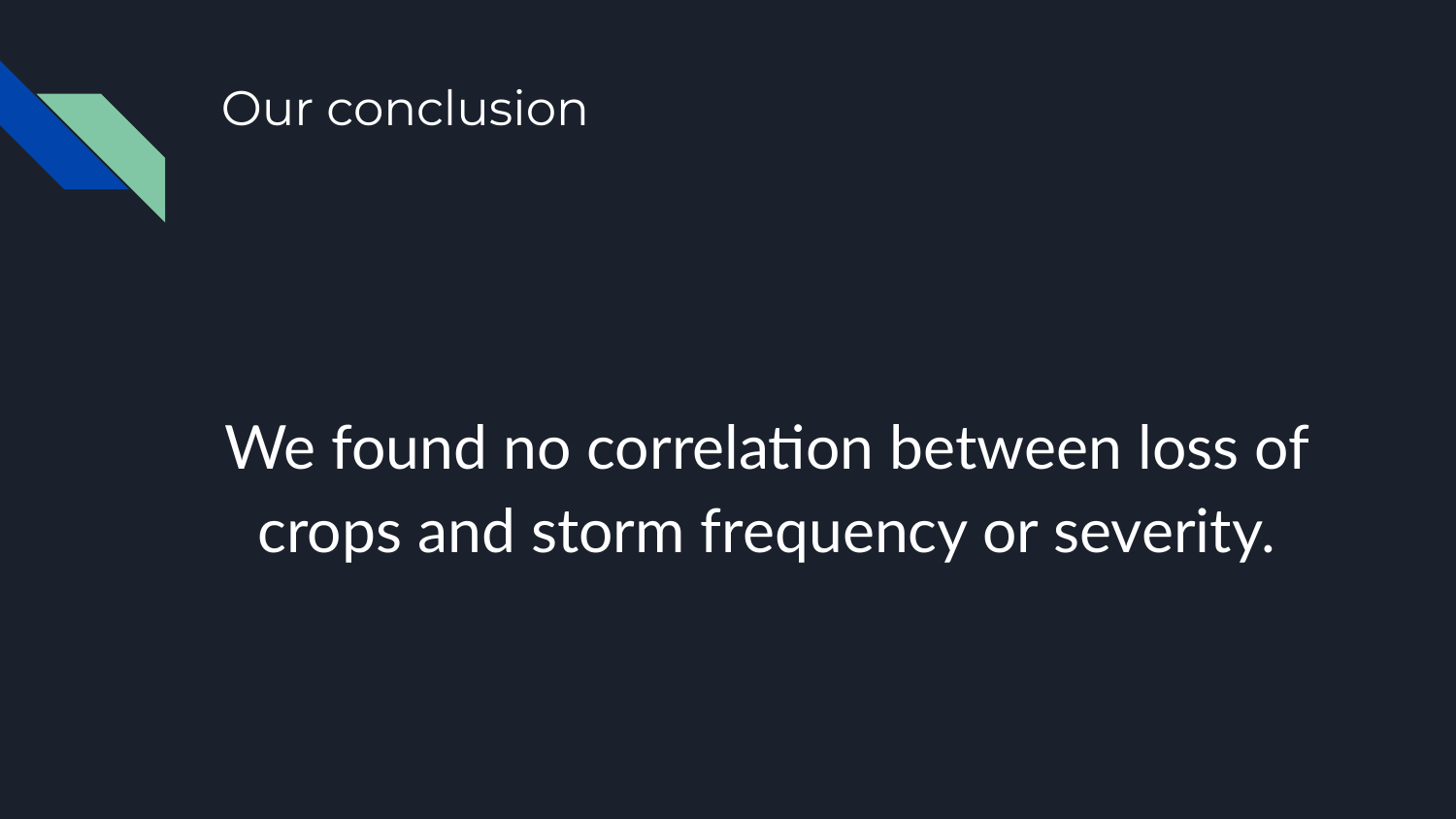

# Our conclusion
We found no correlation between loss of crops and storm frequency or severity.